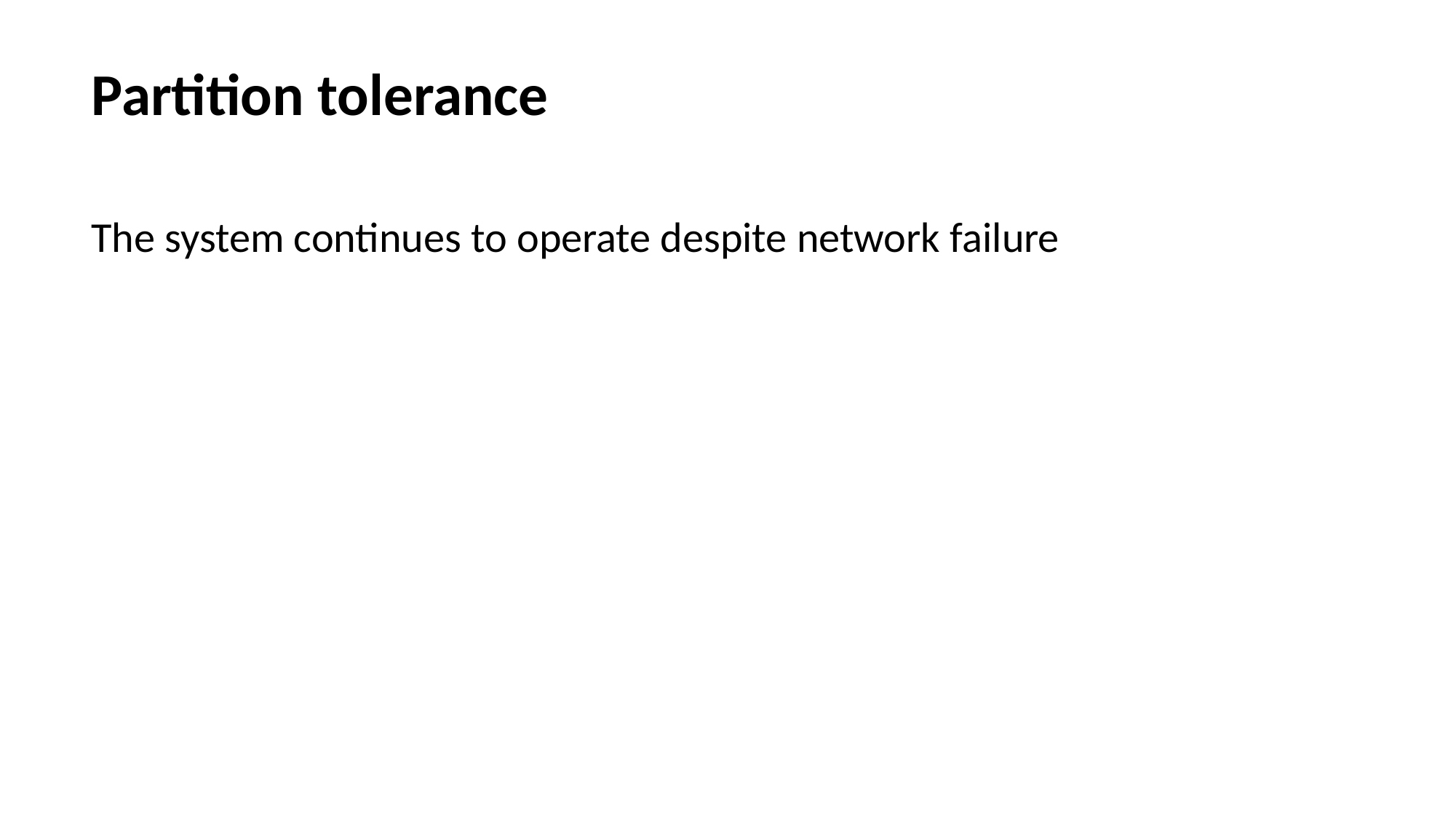

Partition tolerance
The system continues to operate despite network failure